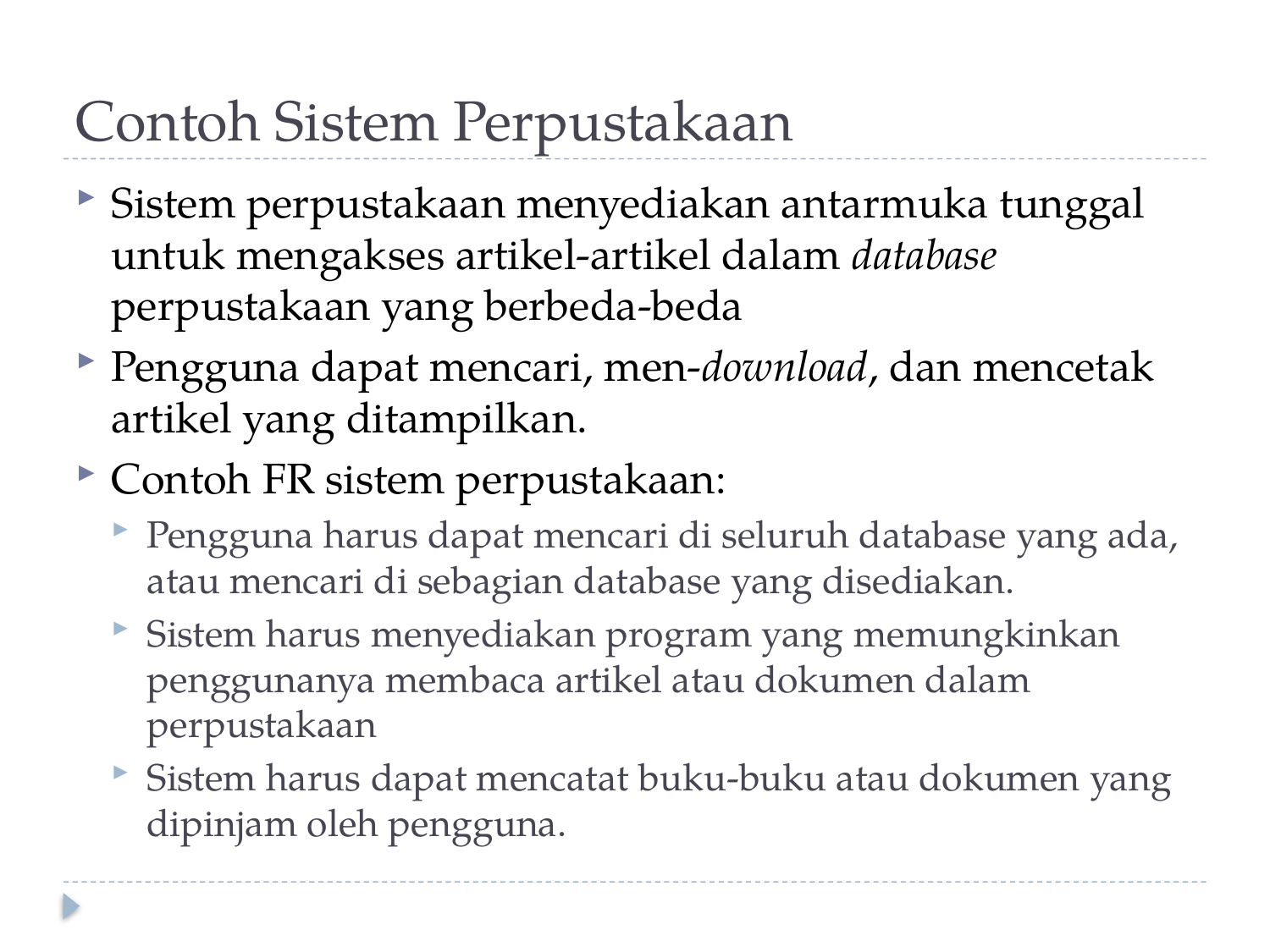

# Contoh Sistem Perpustakaan
Sistem perpustakaan menyediakan antarmuka tunggal untuk mengakses artikel-artikel dalam database perpustakaan yang berbeda-beda
Pengguna dapat mencari, men-download, dan mencetak artikel yang ditampilkan.
Contoh FR sistem perpustakaan:
Pengguna harus dapat mencari di seluruh database yang ada, atau mencari di sebagian database yang disediakan.
Sistem harus menyediakan program yang memungkinkan penggunanya membaca artikel atau dokumen dalam perpustakaan
Sistem harus dapat mencatat buku-buku atau dokumen yang dipinjam oleh pengguna.